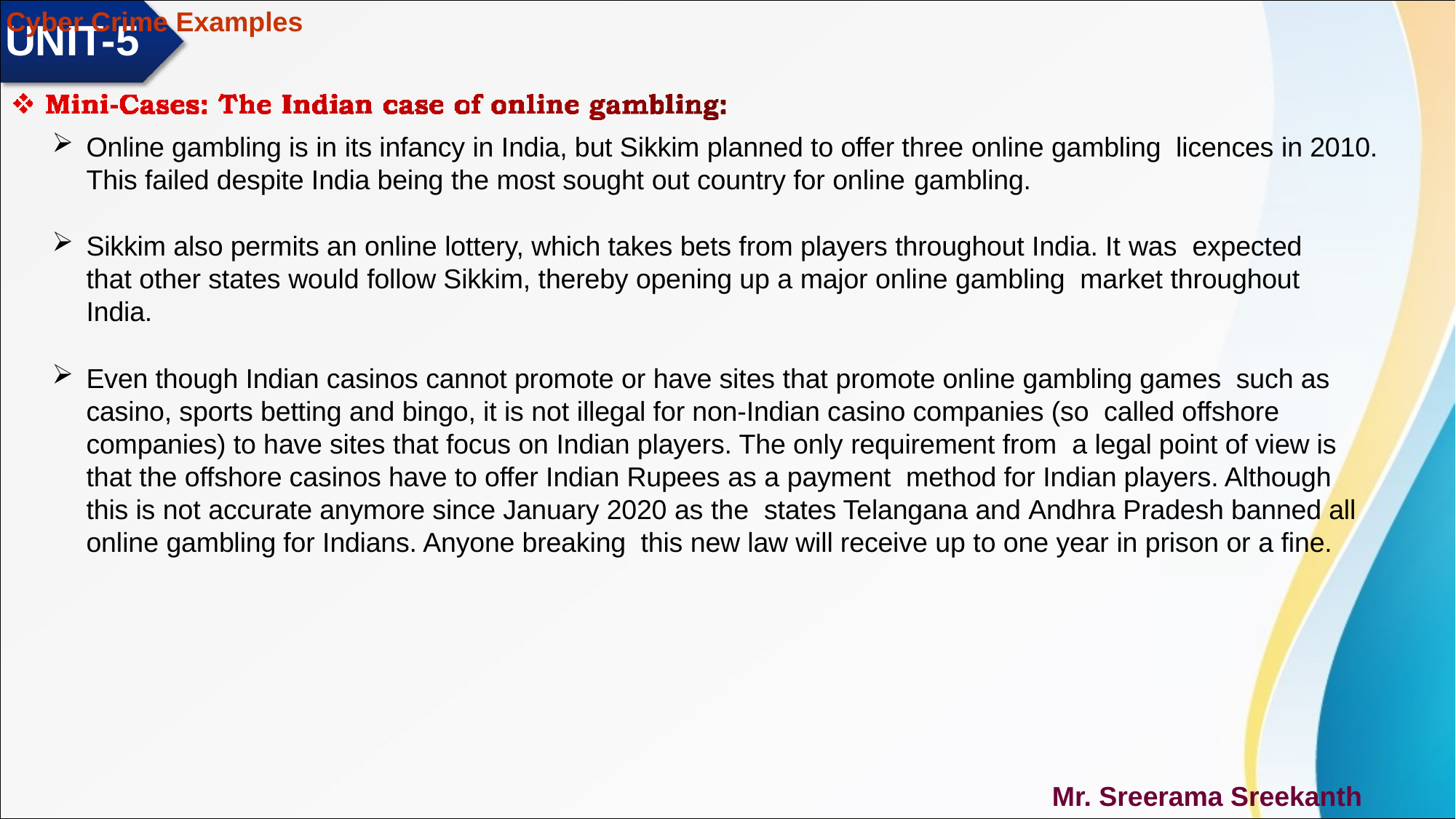

# Cyber Crime Examples
UNIT-5

Online gambling is in its infancy in India, but Sikkim planned to offer three online gambling  licences in 2010. This failed despite India being the most sought out country for online gambling.

Sikkim also permits an online lottery, which takes bets from players throughout India. It was  expected that other states would follow Sikkim, thereby opening up a major online gambling  market throughout India.

Even though Indian casinos cannot promote or have sites that promote online gambling games  such as casino, sports betting and bingo, it is not illegal for non-Indian casino companies (so  called offshore companies) to have sites that focus on Indian players. The only requirement from  a legal point of view is that the offshore casinos have to offer Indian Rupees as a payment  method for Indian players. Although this is not accurate anymore since January 2020 as the  states Telangana and Andhra Pradesh banned all online gambling for Indians. Anyone breaking  this new law will receive up to one year in prison or a fine.
Mr. Sreerama Sreekanth